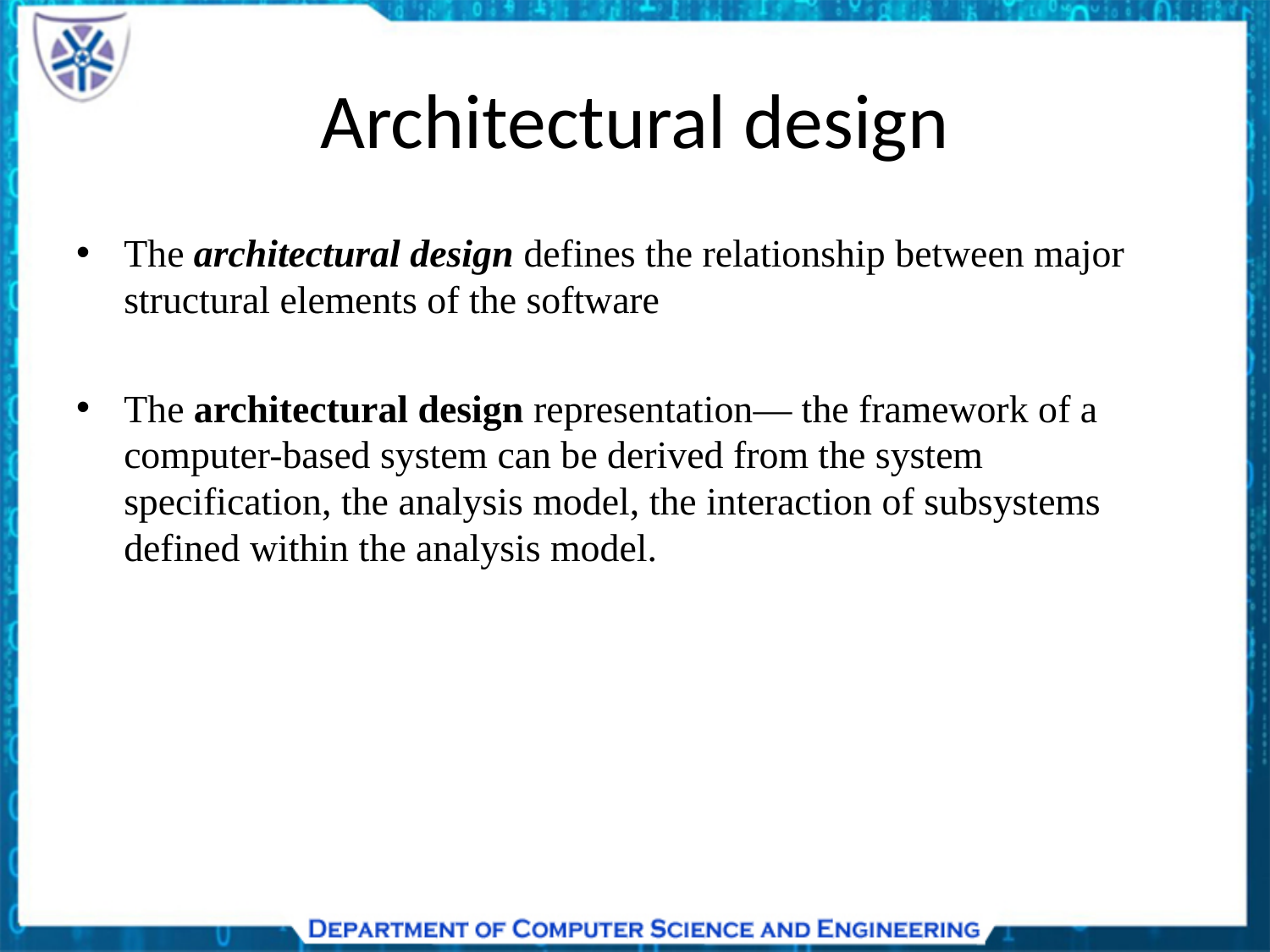

# Architectural design
The architectural design defines the relationship between major structural elements of the software

The architectural design representation— the framework of a computer-based system can be derived from the system specification, the analysis model, the interaction of subsystems defined within the analysis model.